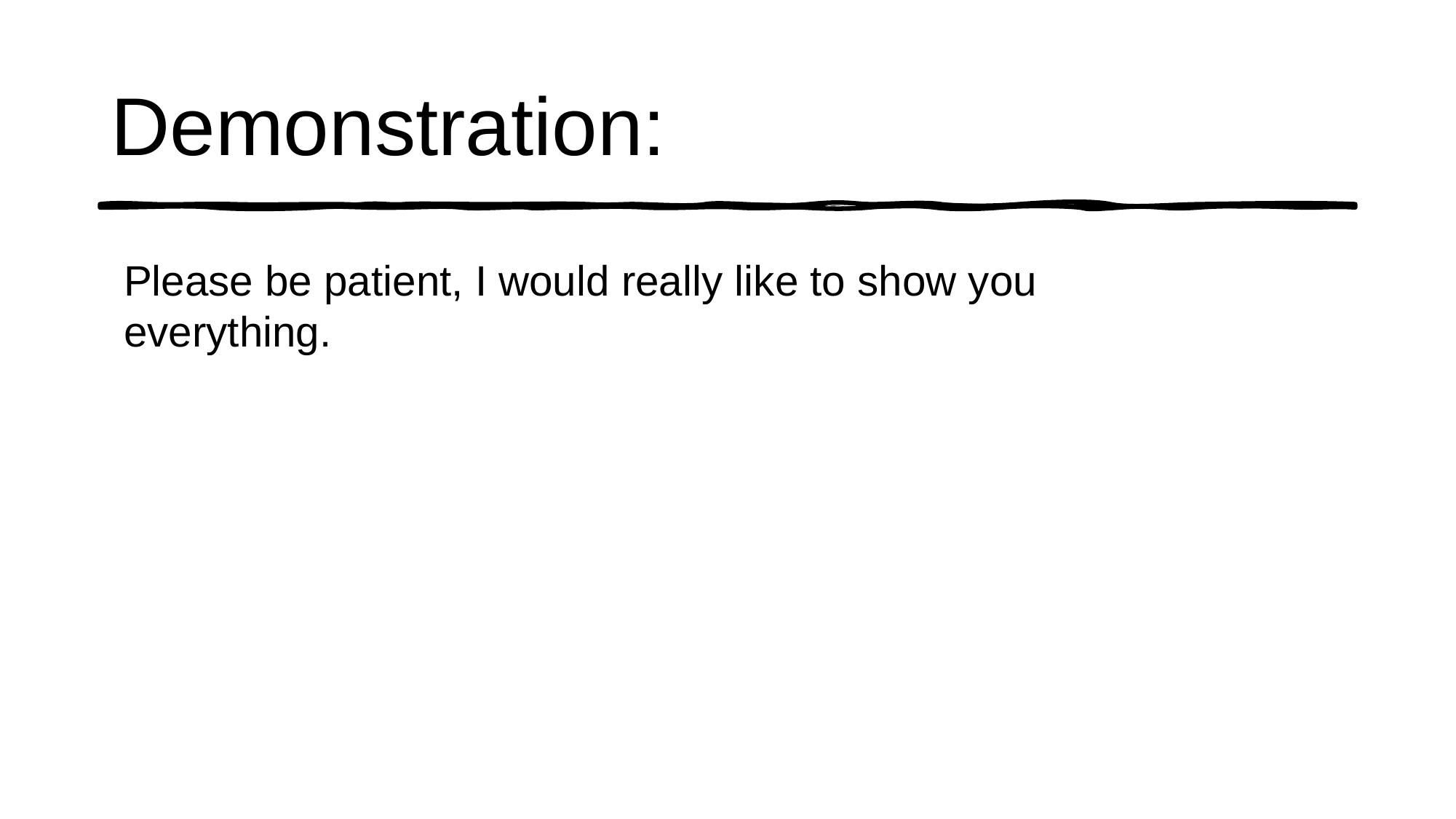

# Demonstration:
Please be patient, I would really like to show you everything.